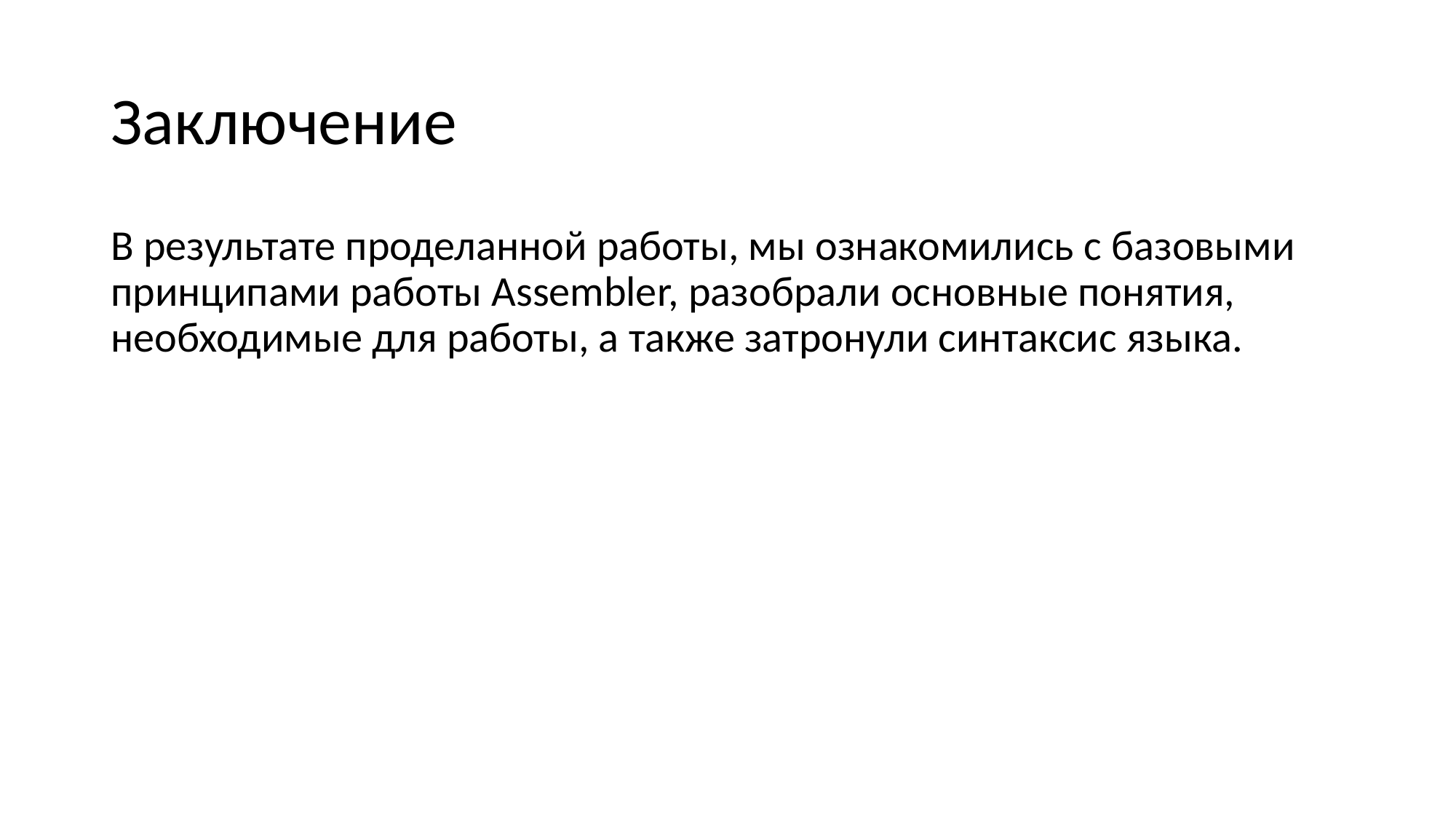

# Заключение
В результате проделанной работы, мы ознакомились с базовыми принципами работы Assembler, разобрали основные понятия, необходимые для работы, а также затронули синтаксис языка.